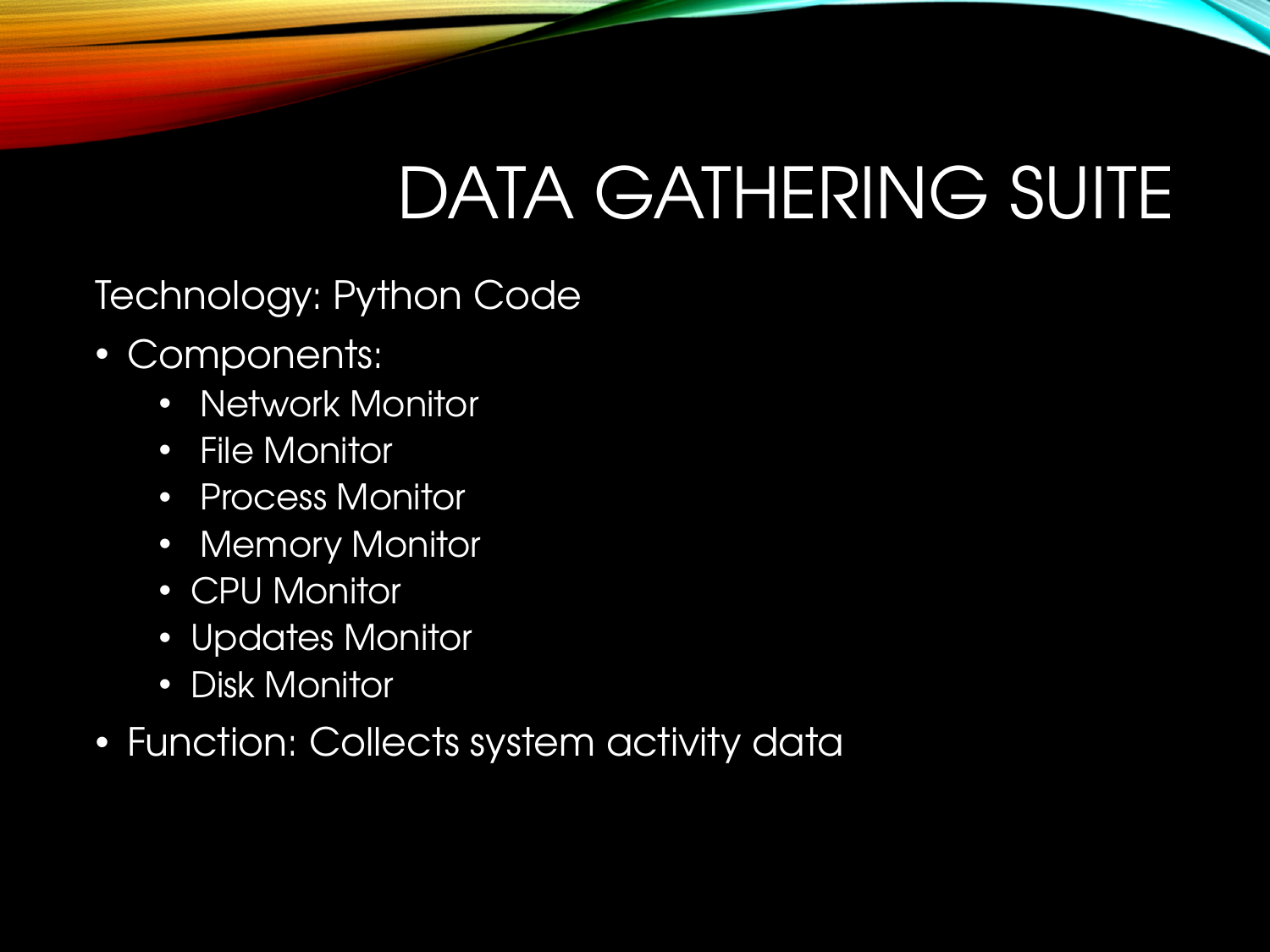

# Data Gathering Suite
Technology: Python Code
Components:
 Network Monitor
 File Monitor
 Process Monitor
 Memory Monitor
CPU Monitor
Updates Monitor
Disk Monitor
Function: Collects system activity data